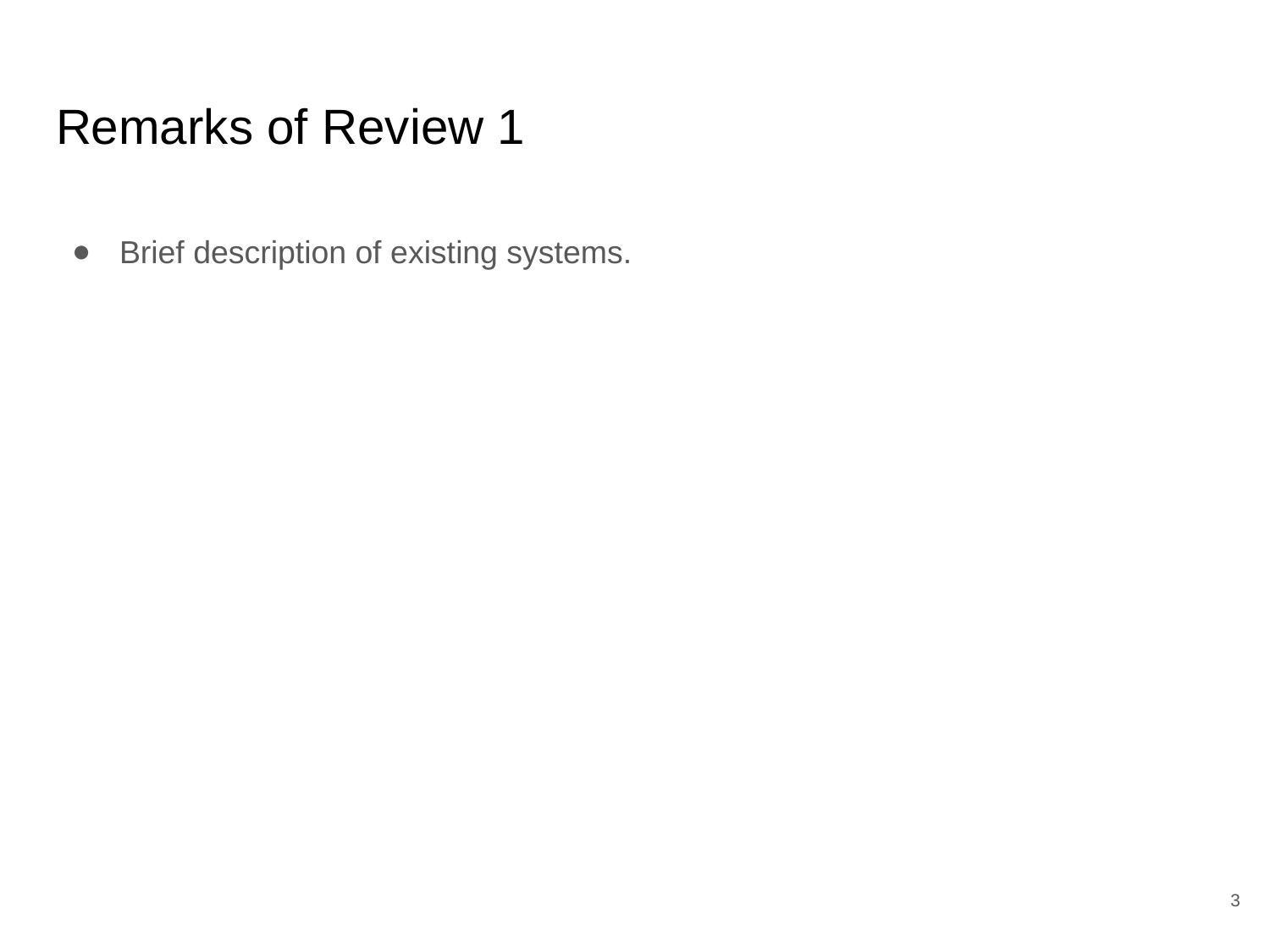

# Remarks of Review 1
Brief description of existing systems.
3